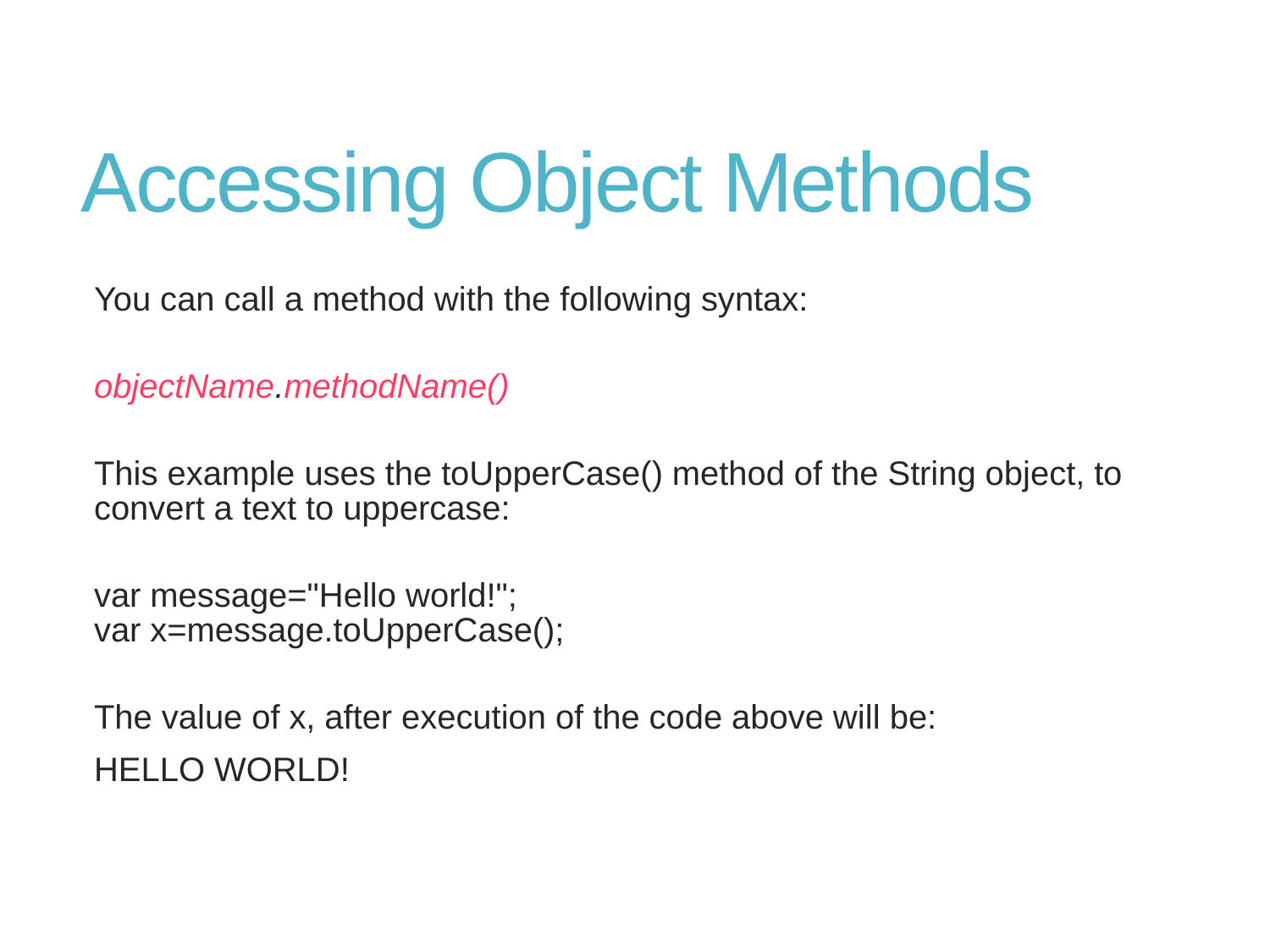

# Accessing Object Methods
You can call a method with the following syntax:
objectName.methodName()
This example uses the toUpperCase() method of the String object, to convert a text to uppercase:
var message="Hello world!";
var x=message.toUpperCase();
The value of x, after execution of the code above will be:
HELLO WORLD!